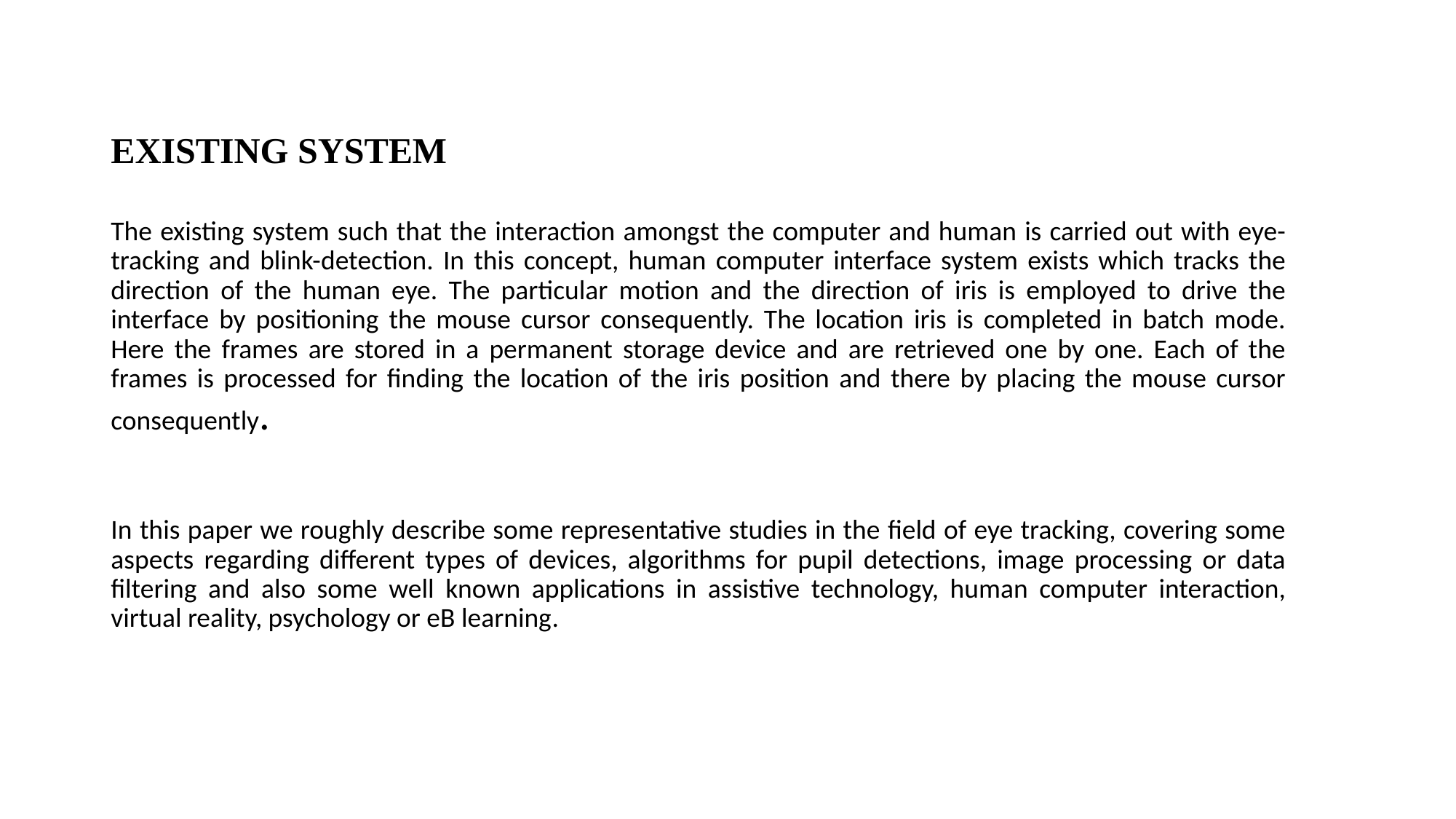

# EXISTING SYSTEM
The existing system such that the interaction amongst the computer and human is carried out with eye-tracking and blink-detection. In this concept, human computer interface system exists which tracks the direction of the human eye. The particular motion and the direction of iris is employed to drive the interface by positioning the mouse cursor consequently. The location iris is completed in batch mode. Here the frames are stored in a permanent storage device and are retrieved one by one. Each of the frames is processed for finding the location of the iris position and there by placing the mouse cursor consequently.

In this paper we roughly describe some representative studies in the field of eye tracking, covering some aspects regarding different types of devices, algorithms for pupil detections, image processing or data filtering and also some well known applications in assistive technology, human computer interaction, virtual reality, psychology or eB learning.